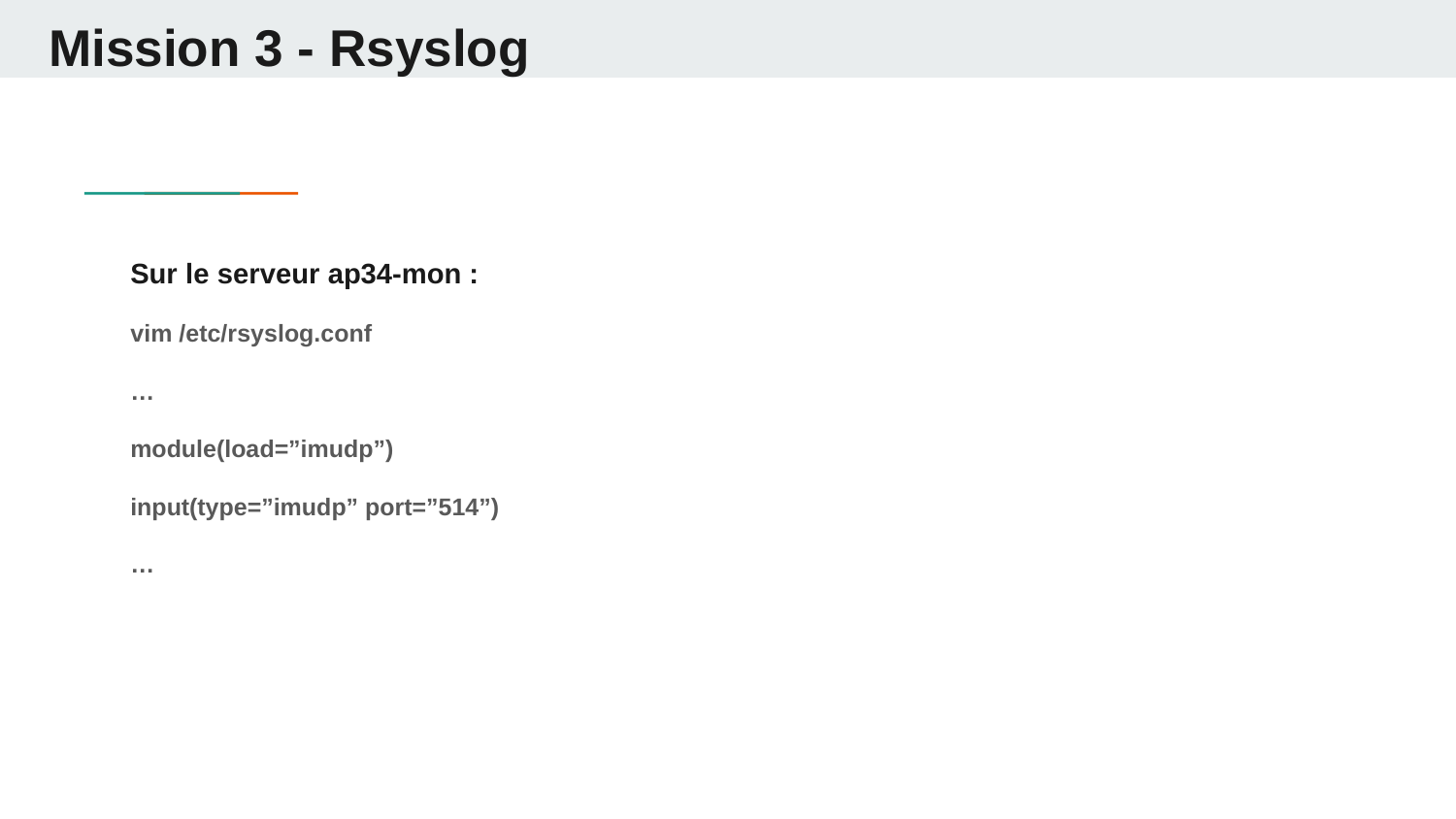

# Mission 3 - Rsyslog
Sur le serveur ap34-mon :
vim /etc/rsyslog.conf
…
module(load=”imudp”)
input(type=”imudp” port=”514”)
…